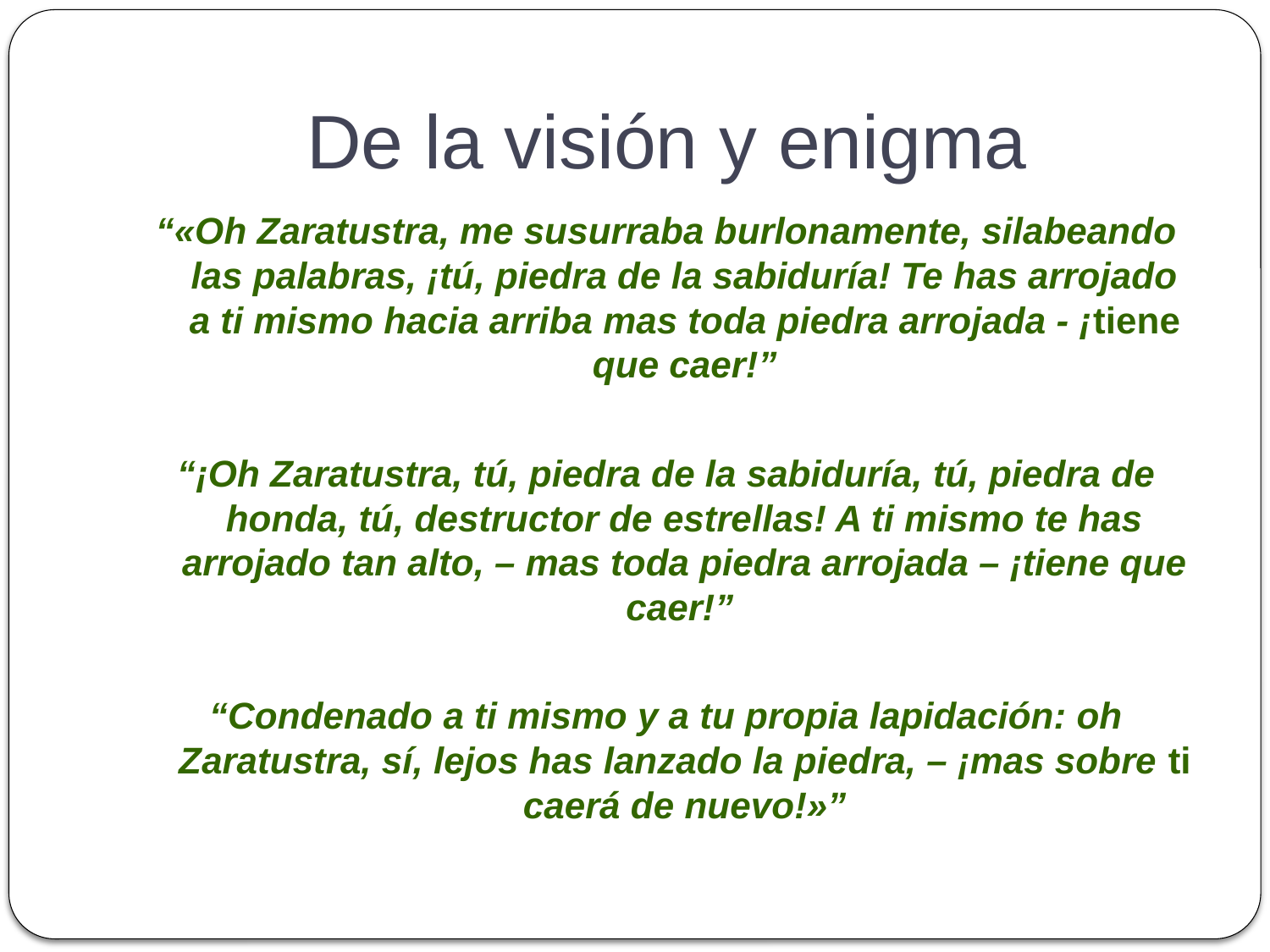

# De la visión y enigma
“«Oh Zaratustra, me susurraba burlonamente, silabeando las palabras, ¡tú, piedra de la sabiduría! Te has arrojado a ti mismo hacia arriba mas toda piedra arrojada - ¡tiene que caer!”

“¡Oh Zaratustra, tú, piedra de la sabiduría, tú, piedra de honda, tú, destructor de estrellas! A ti mismo te has arrojado tan alto, – mas toda piedra arrojada – ¡tiene que caer!”

“Condenado a ti mismo y a tu propia lapidación: oh Zaratustra, sí, lejos has lanzado la piedra, – ¡mas sobre ti caerá de nuevo!»”